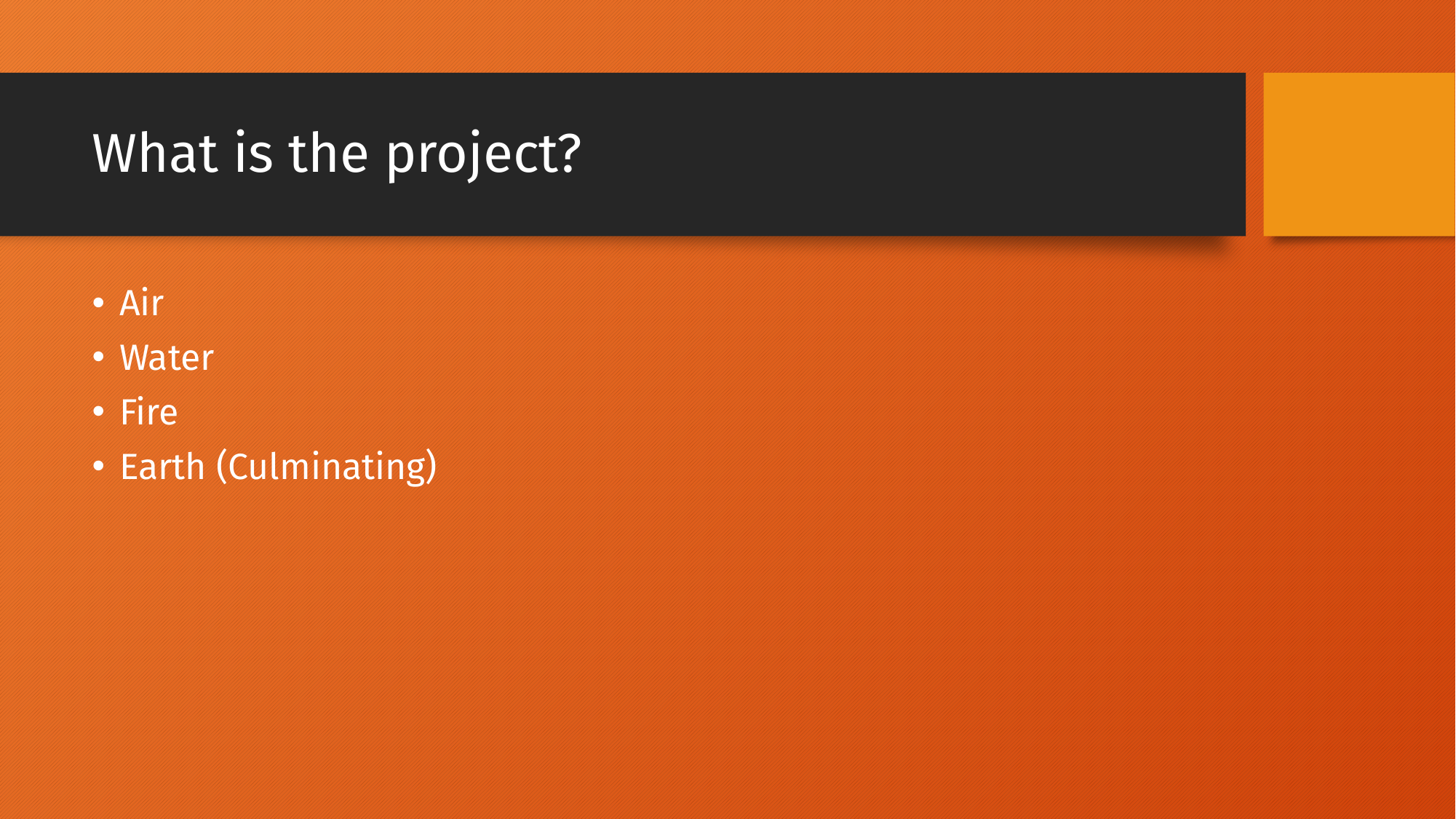

# What is the project?
Air
Water
Fire
Earth (Culminating)